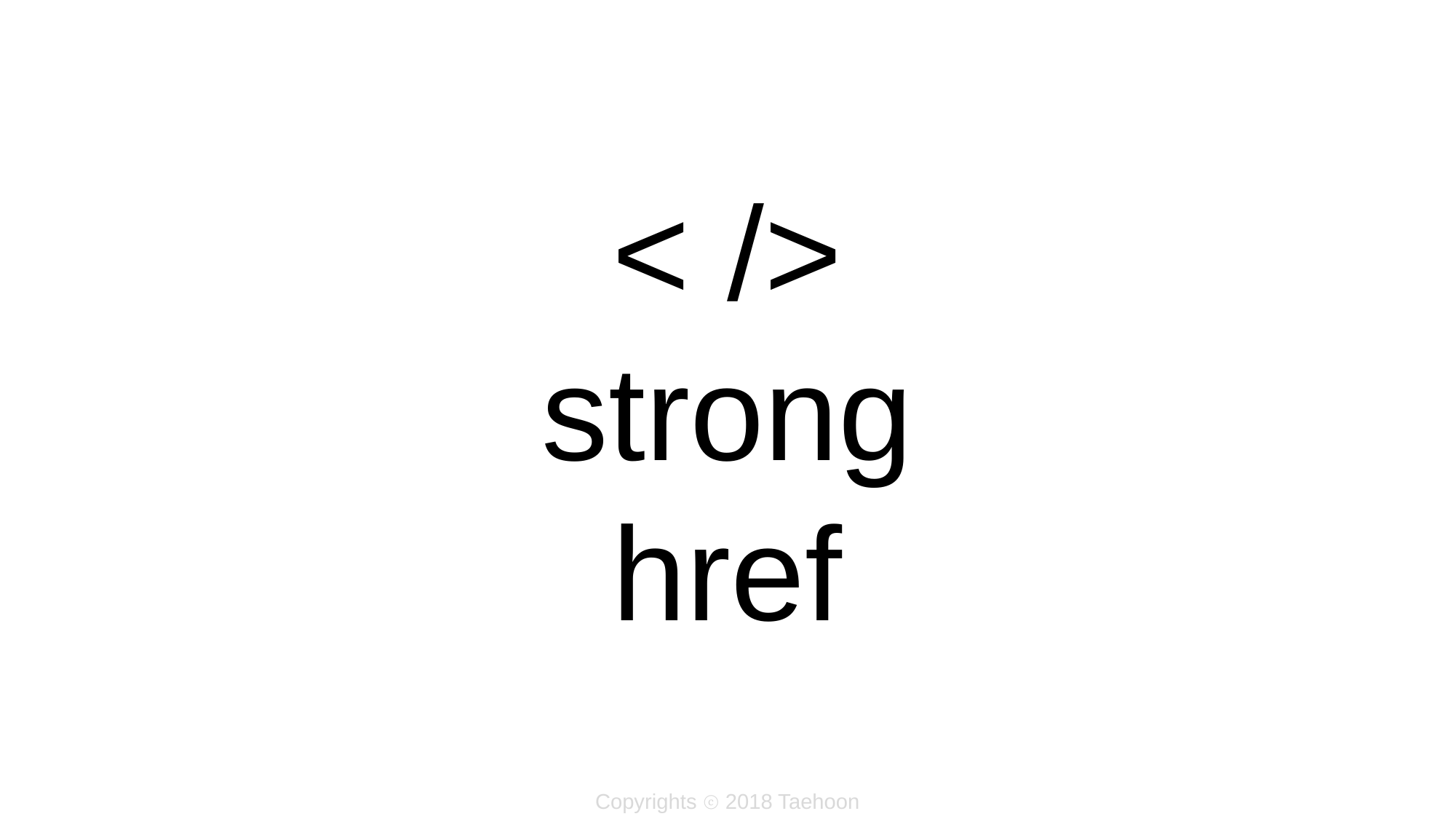

< />
strong
href
Copyrights ⓒ 2018 Taehoon